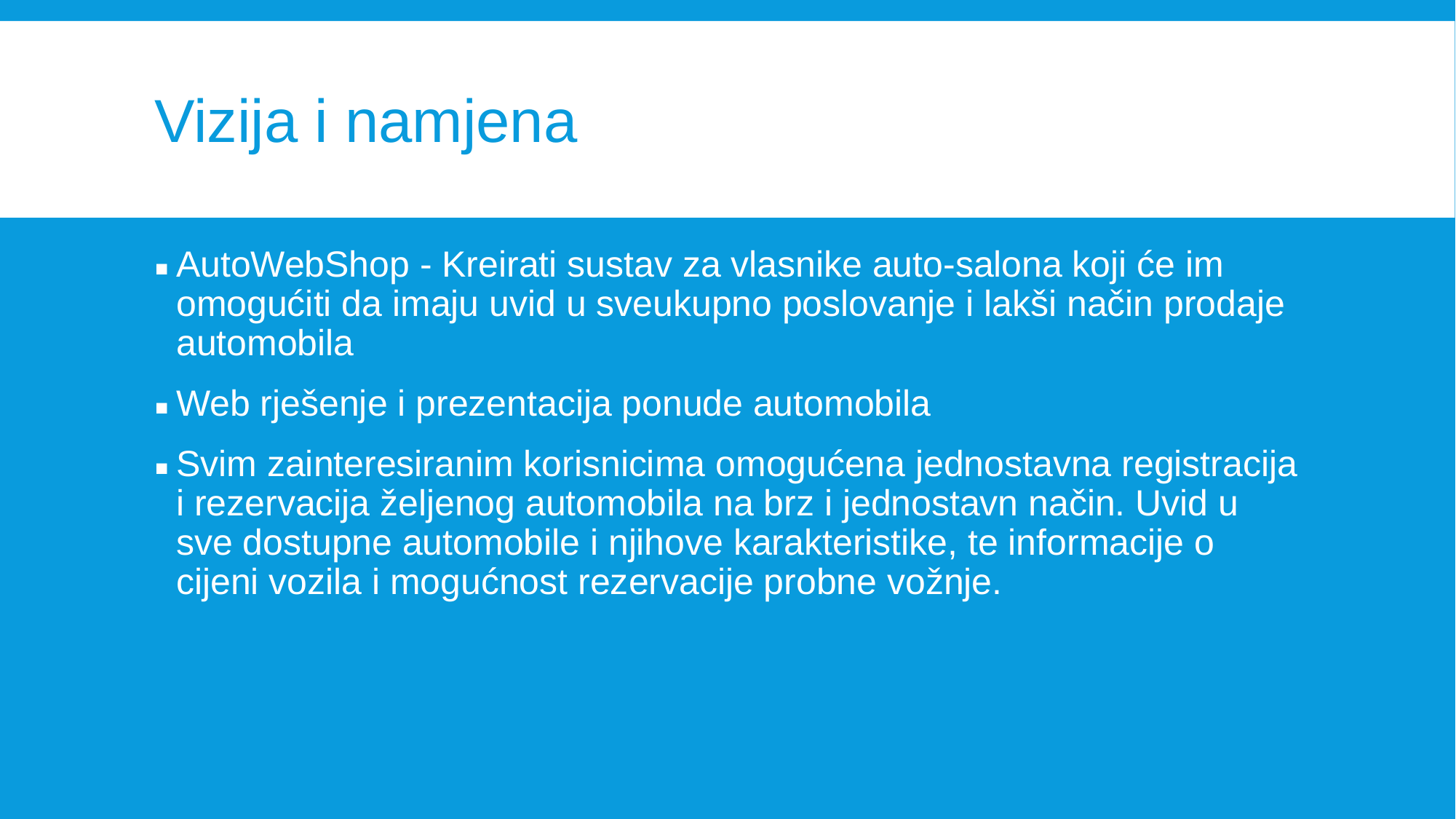

# Vizija i namjena
AutoWebShop - Kreirati sustav za vlasnike auto-salona koji će im omogućiti da imaju uvid u sveukupno poslovanje i lakši način prodaje automobila
Web rješenje i prezentacija ponude automobila
Svim zainteresiranim korisnicima omogućena jednostavna registracija i rezervacija željenog automobila na brz i jednostavn način. Uvid u sve dostupne automobile i njihove karakteristike, te informacije o cijeni vozila i mogućnost rezervacije probne vožnje.